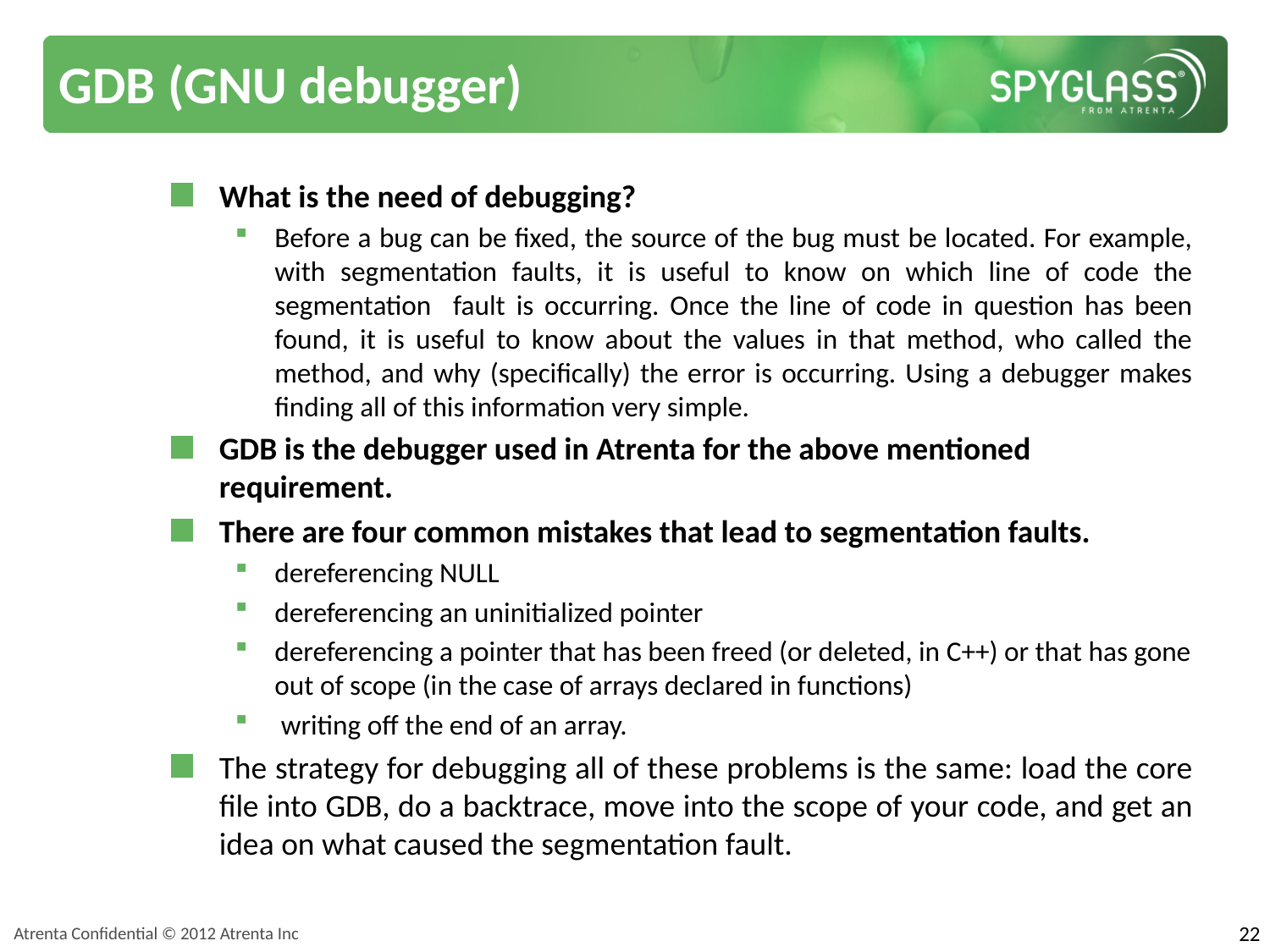

# GDB (GNU debugger)
What is the need of debugging?
Before a bug can be fixed, the source of the bug must be located. For example, with segmentation faults, it is useful to know on which line of code the segmentation  fault is occurring. Once the line of code in question has been found, it is useful to know about the values in that method, who called the method, and why (specifically) the error is occurring. Using a debugger makes finding all of this information very simple.
GDB is the debugger used in Atrenta for the above mentioned requirement.
There are four common mistakes that lead to segmentation faults.
dereferencing NULL
dereferencing an uninitialized pointer
dereferencing a pointer that has been freed (or deleted, in C++) or that has gone out of scope (in the case of arrays declared in functions)
 writing off the end of an array.
The strategy for debugging all of these problems is the same: load the core file into GDB, do a backtrace, move into the scope of your code, and get an idea on what caused the segmentation fault.